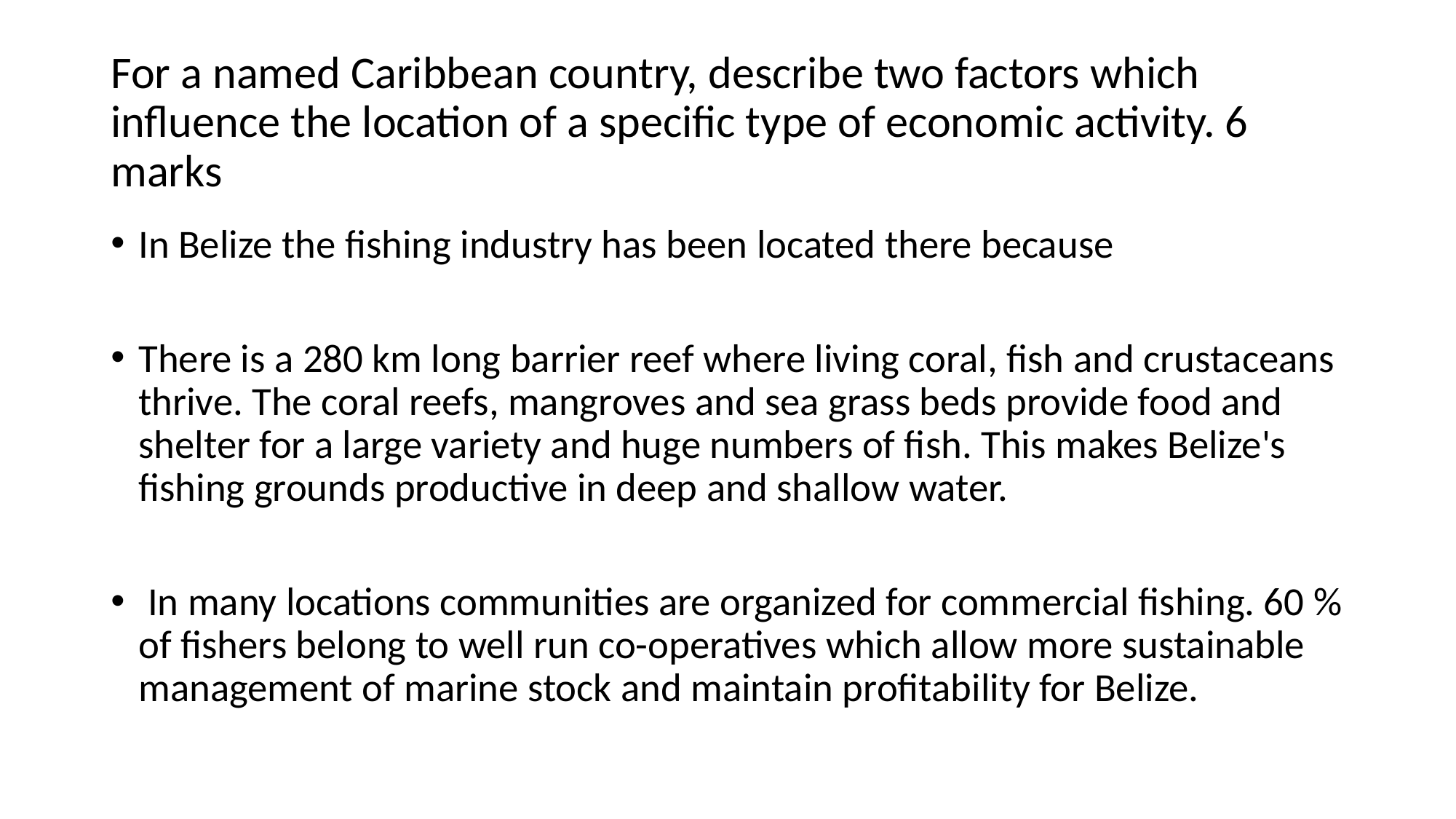

# For a named Caribbean country, describe two factors which influence the location of a specific type of economic activity. 6 marks
In Belize the fishing industry has been located there because

There is a 280 km long barrier reef where living coral, fish and crustaceans thrive. The coral reefs, mangroves and sea grass beds provide food and shelter for a large variety and huge numbers of fish. This makes Belize's fishing grounds productive in deep and shallow water.

 In many locations communities are organized for commercial fishing. 60 % of fishers belong to well run co-operatives which allow more sustainable management of marine stock and maintain profitability for Belize.